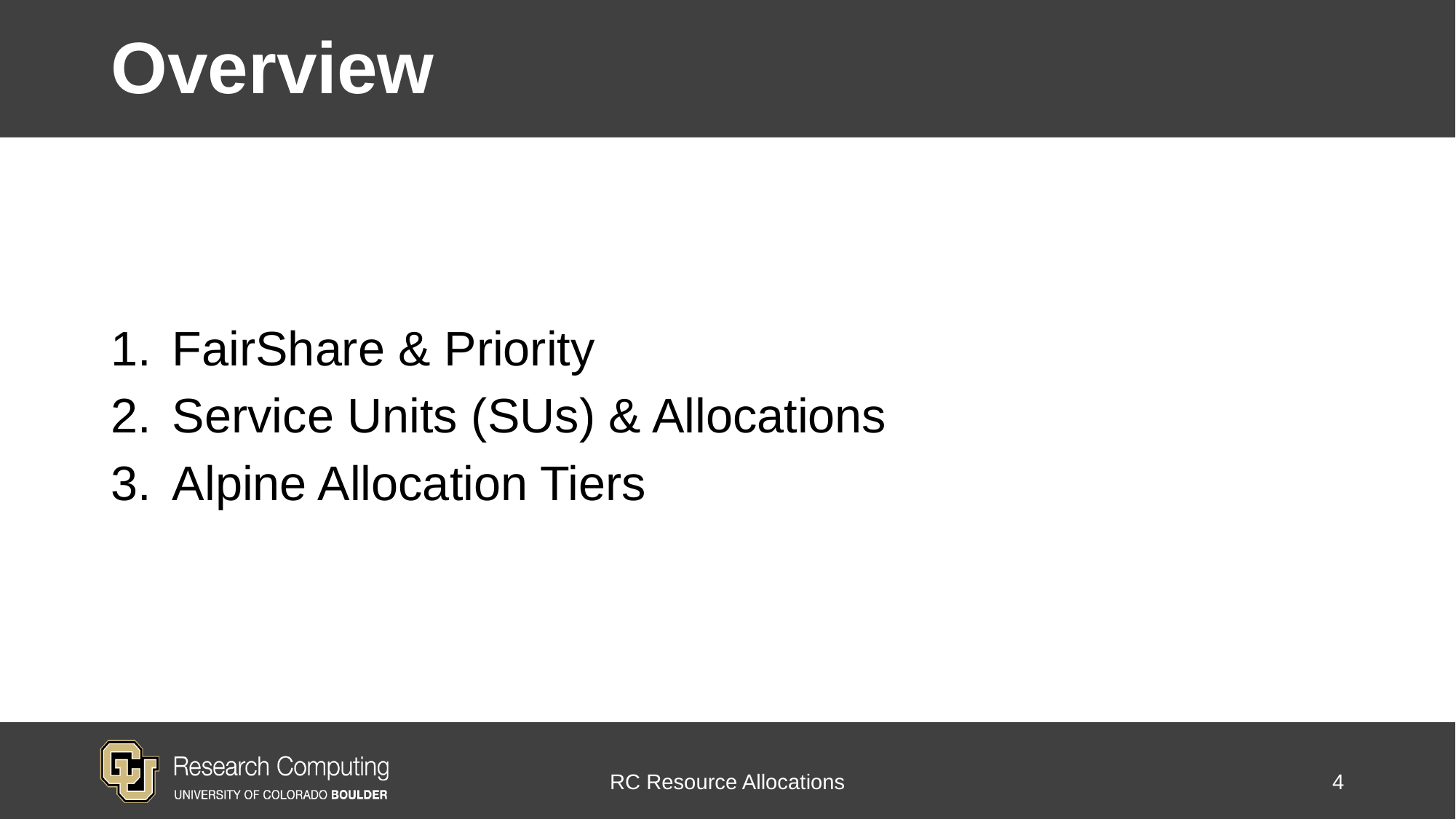

# Overview
FairShare & Priority
Service Units (SUs) & Allocations
Alpine Allocation Tiers
RC Resource Allocations
4